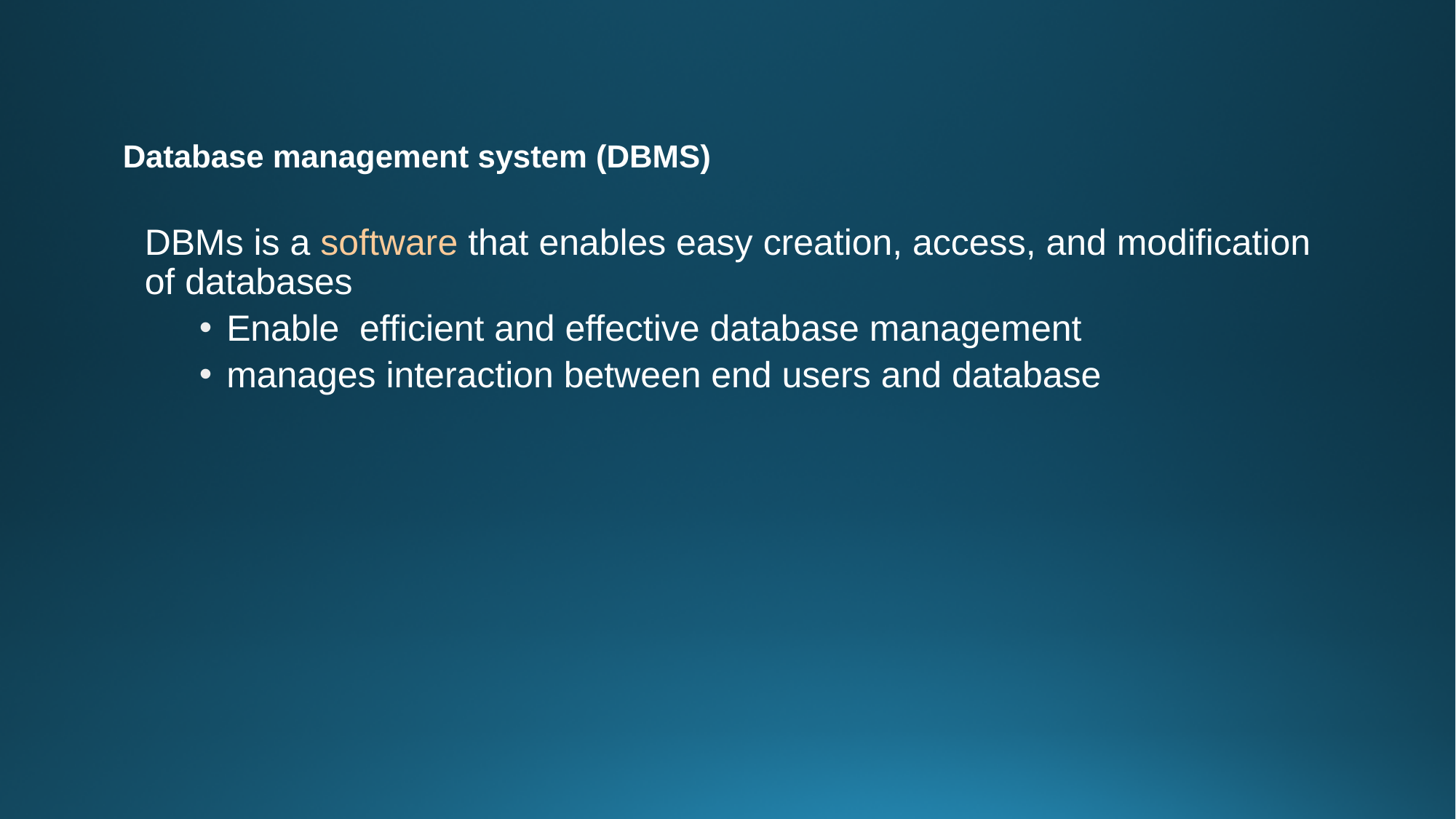

# Database management system (DBMS)
DBMs is a software that enables easy creation, access, and modification of databases
Enable  efficient and effective database management
manages interaction between end users and database